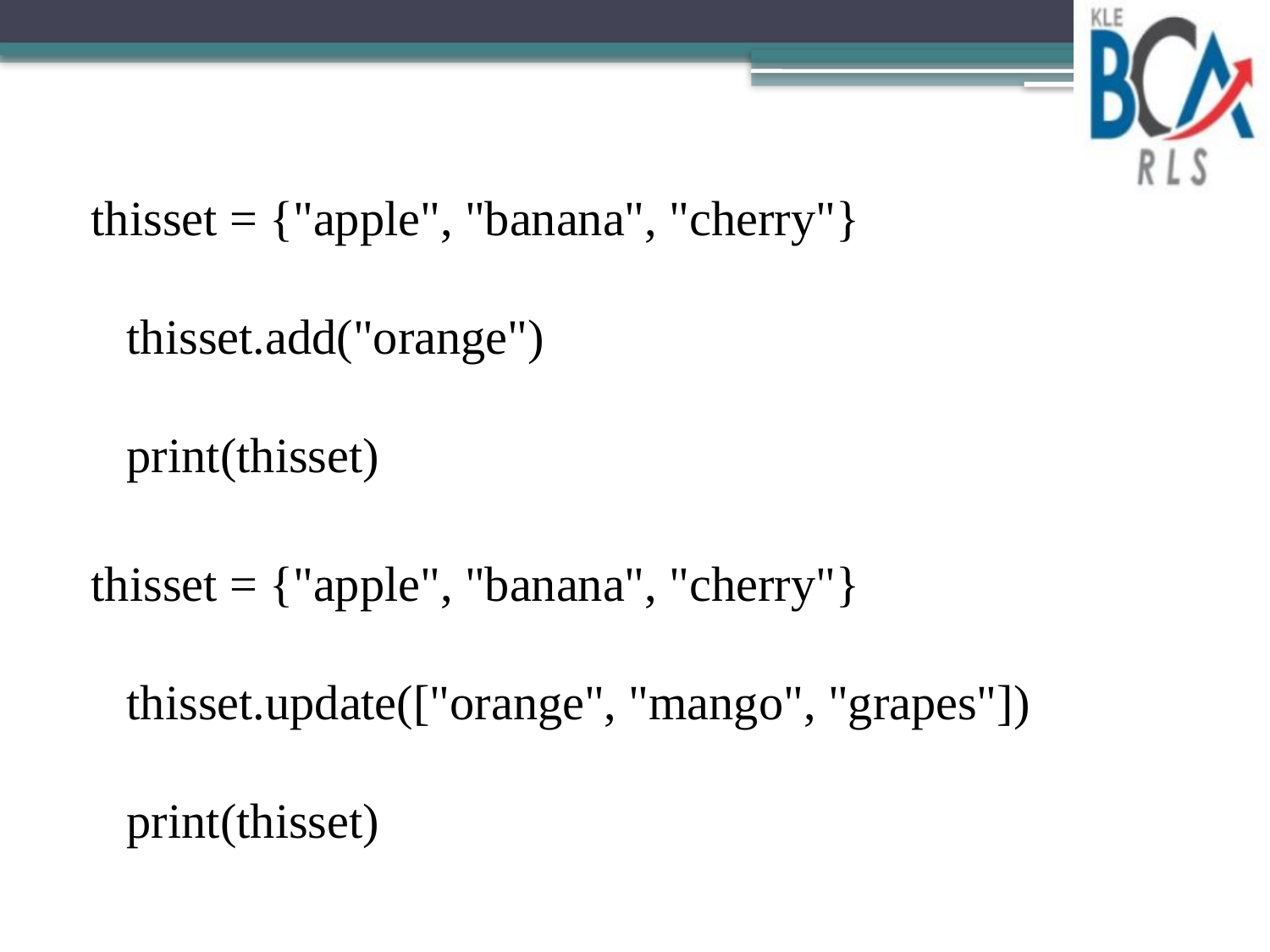

thisset = {"apple", "banana", "cherry"}
thisset.add("orange")
print(thisset)

thisset = {"apple", "banana", "cherry"}
thisset.update(["orange", "mango", "grapes"])
print(thisset)